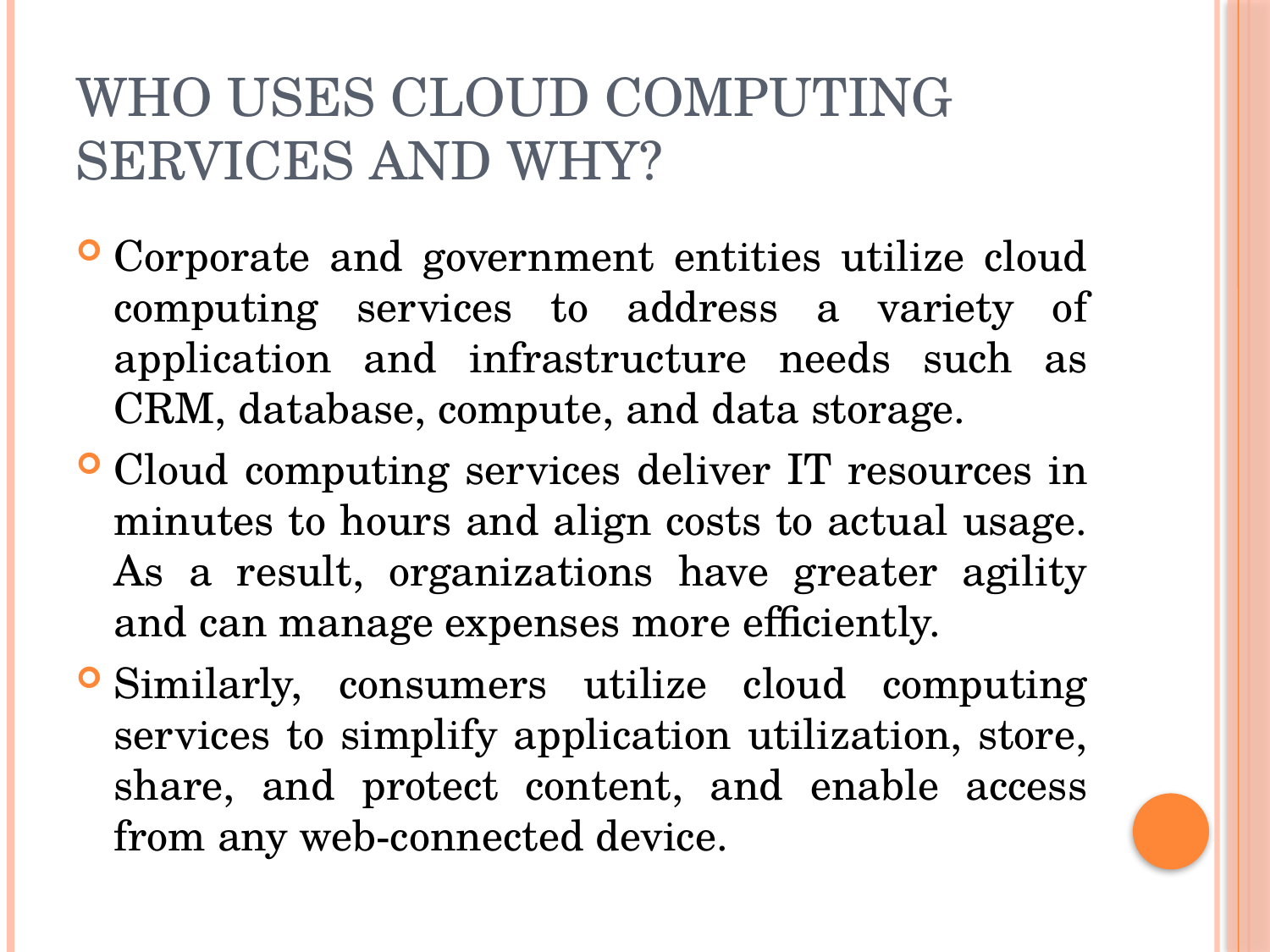

# Who uses cloud computing services and why?
Corporate and government entities utilize cloud computing services to address a variety of application and infrastructure needs such as CRM, database, compute, and data storage.
Cloud computing services deliver IT resources in minutes to hours and align costs to actual usage. As a result, organizations have greater agility and can manage expenses more efficiently.
Similarly, consumers utilize cloud computing services to simplify application utilization, store, share, and protect content, and enable access from any web-connected device.